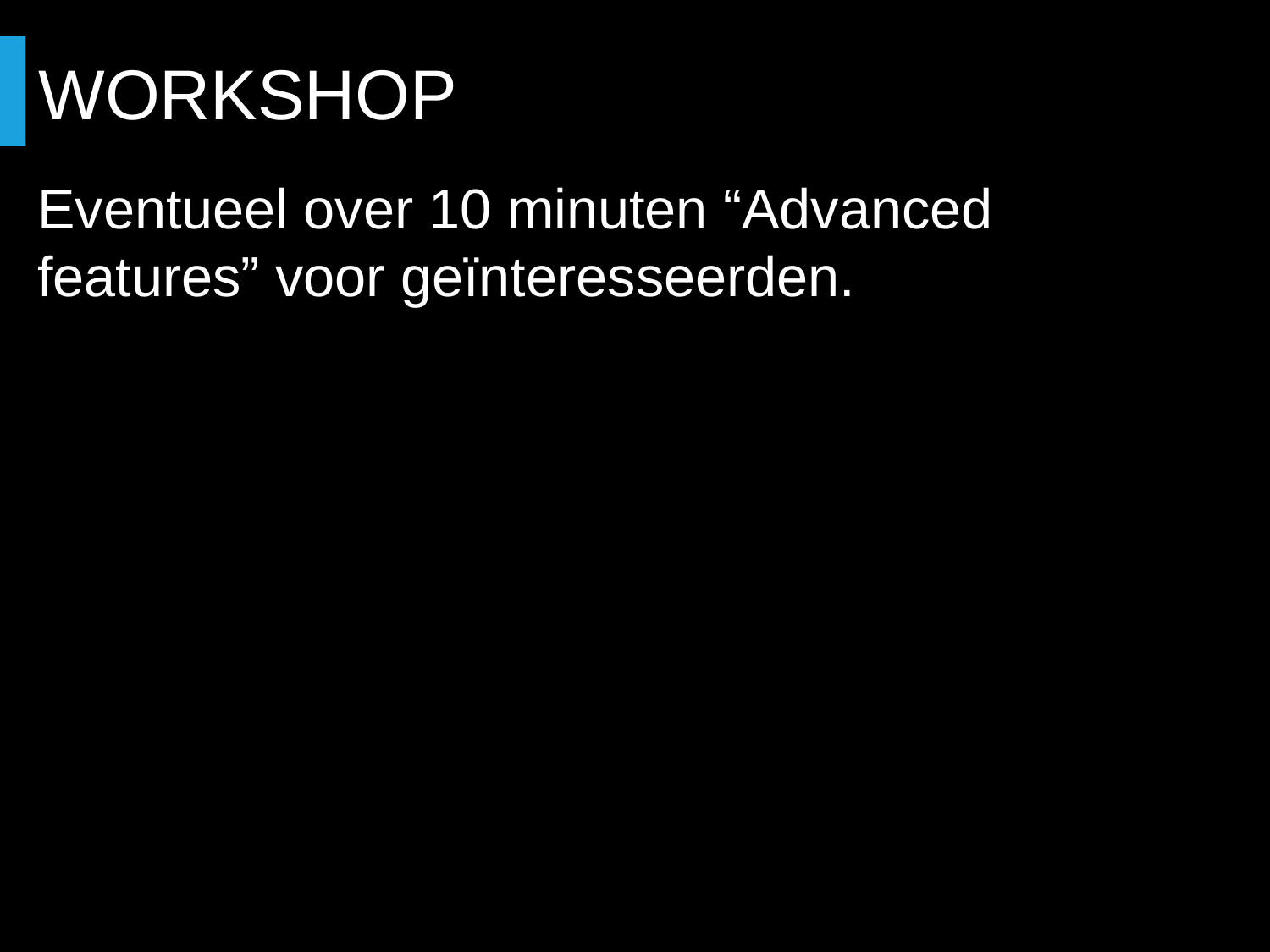

# WORKSHOP
Eventueel over 10 minuten “Advanced features” voor geïnteresseerden.